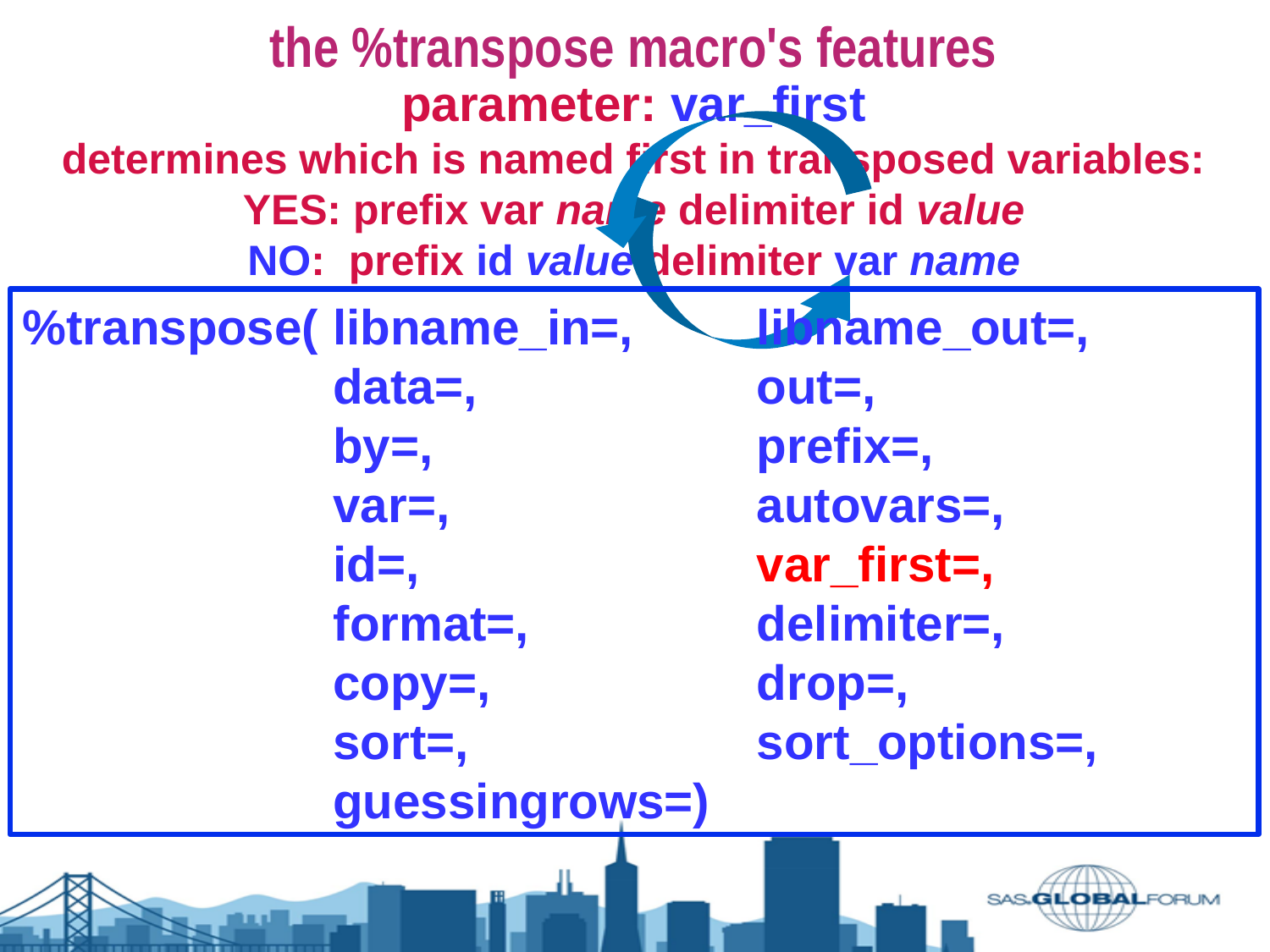

the %transpose macro's features
parameter: var_first
determines which is named first in transposed variables:
YES: prefix var name delimiter id value
NO:  prefix id value delimiter var name

%transpose(	libname_in=,	libname_out=,
	data=,	out=,
	by=,	prefix=,
	var=,	autovars=,
	id=,	var_first=,
	format=,	delimiter=,
	copy=,	drop=,
	sort=,	sort_options=,
	guessingrows=)